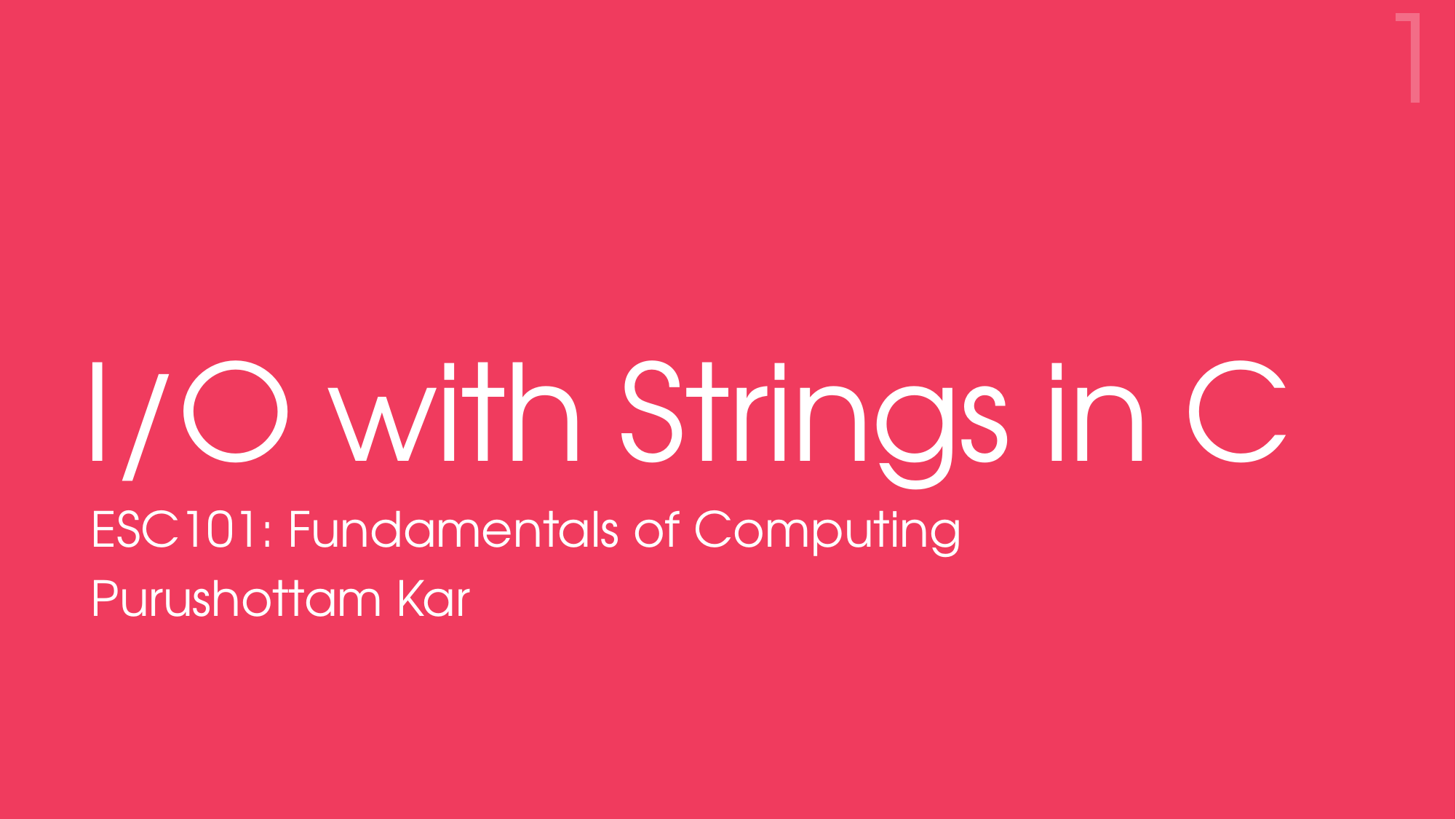

1
# I/O with Strings in C
ESC101: Fundamentals of Computing
Purushottam Kar